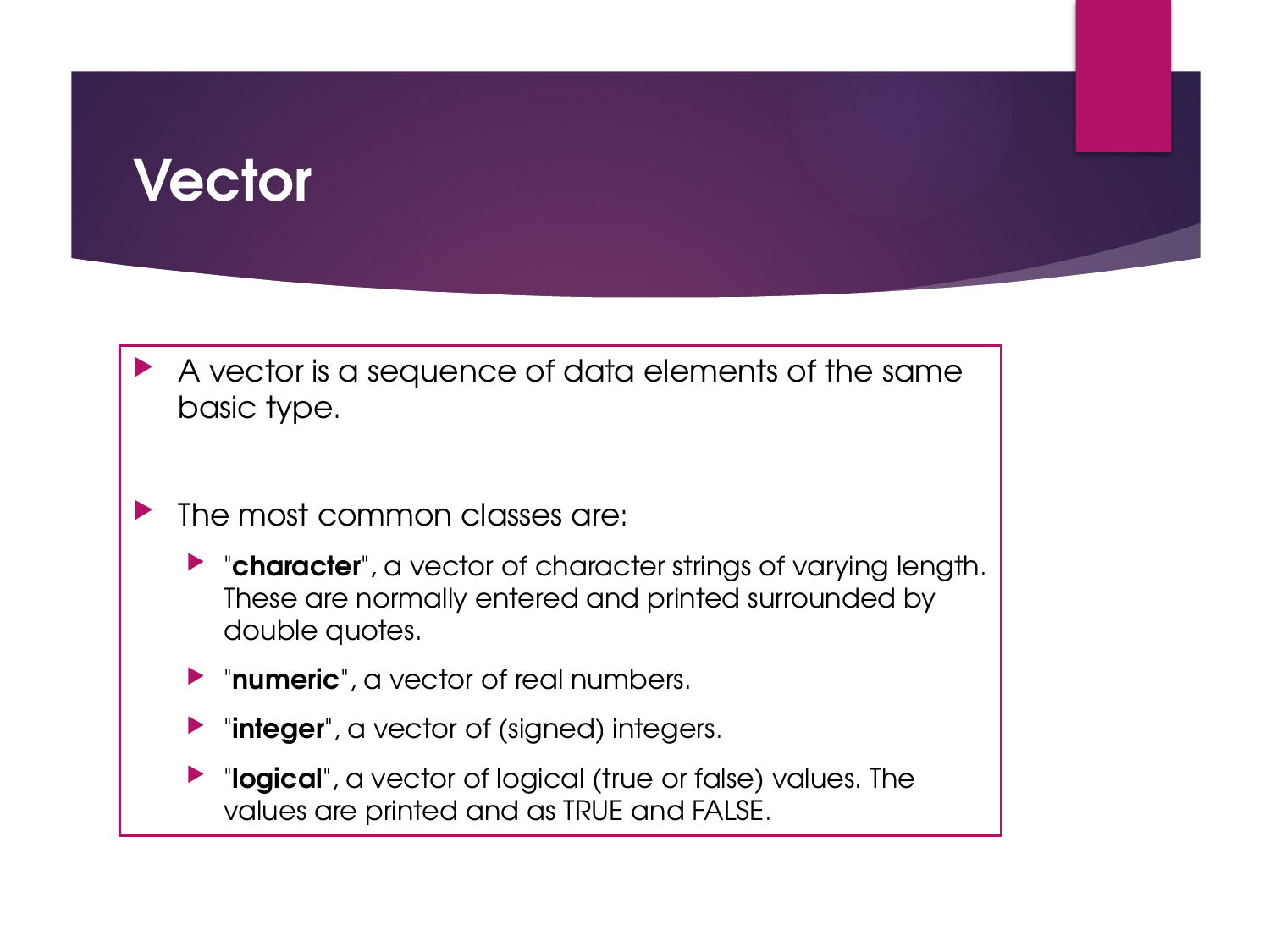

# Vector
A vector is a sequence of data elements of the same basic type.

The most common classes are:
"character", a vector of character strings of varying length. These are normally entered and printed surrounded by double quotes.
"numeric", a vector of real numbers.
"integer", a vector of (signed) integers.
"logical", a vector of logical (true or false) values. The values are printed and as TRUE and FALSE.